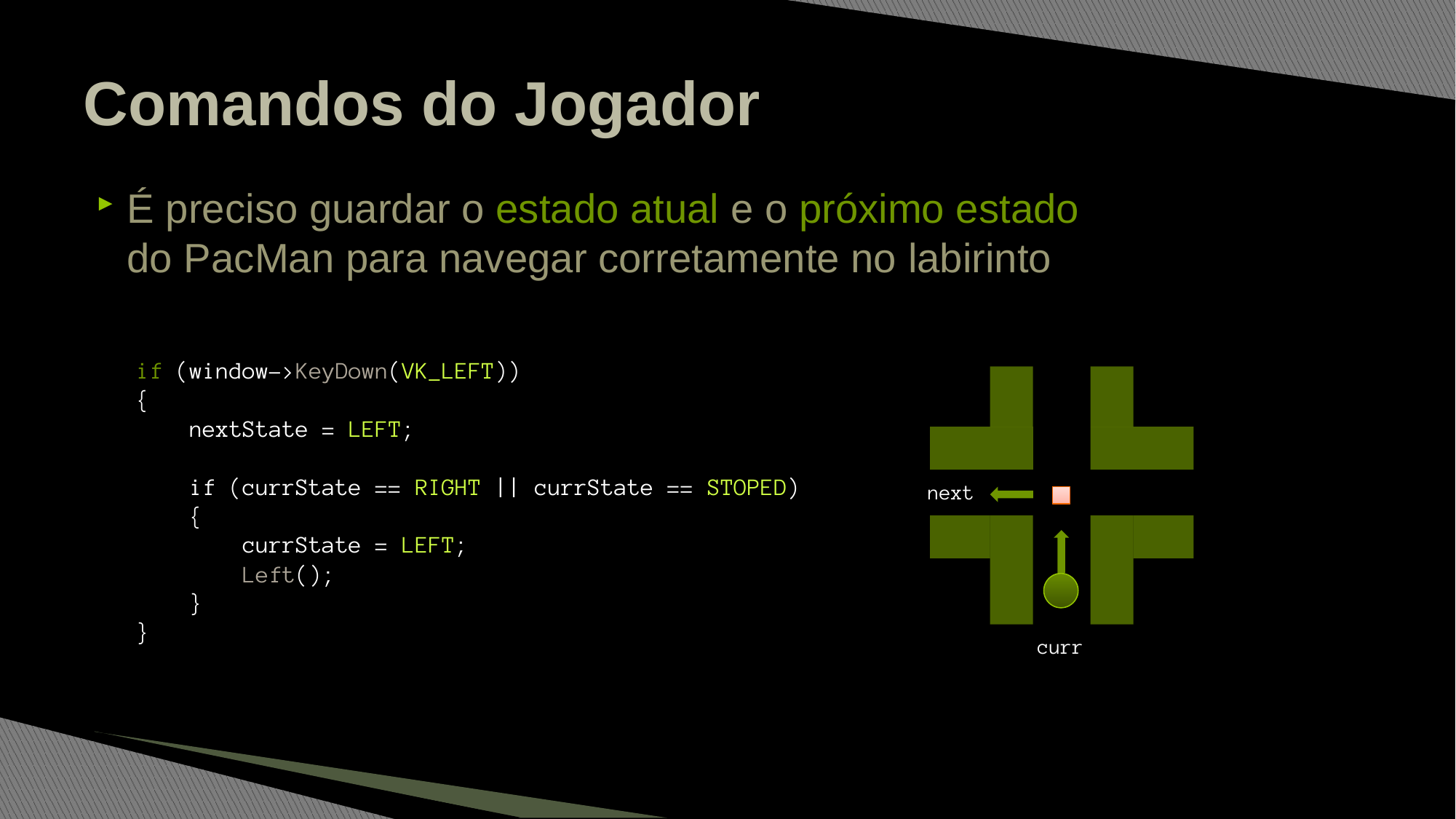

# Comandos do Jogador
É preciso guardar o estado atual e o próximo estado
do PacMan para navegar corretamente no labirinto
if (window->KeyDown(VK_LEFT))
{
    nextState = LEFT;

    if (currState == RIGHT || currState == STOPED)
    {
        currState = LEFT;
        Left();
    }
}

next

curr